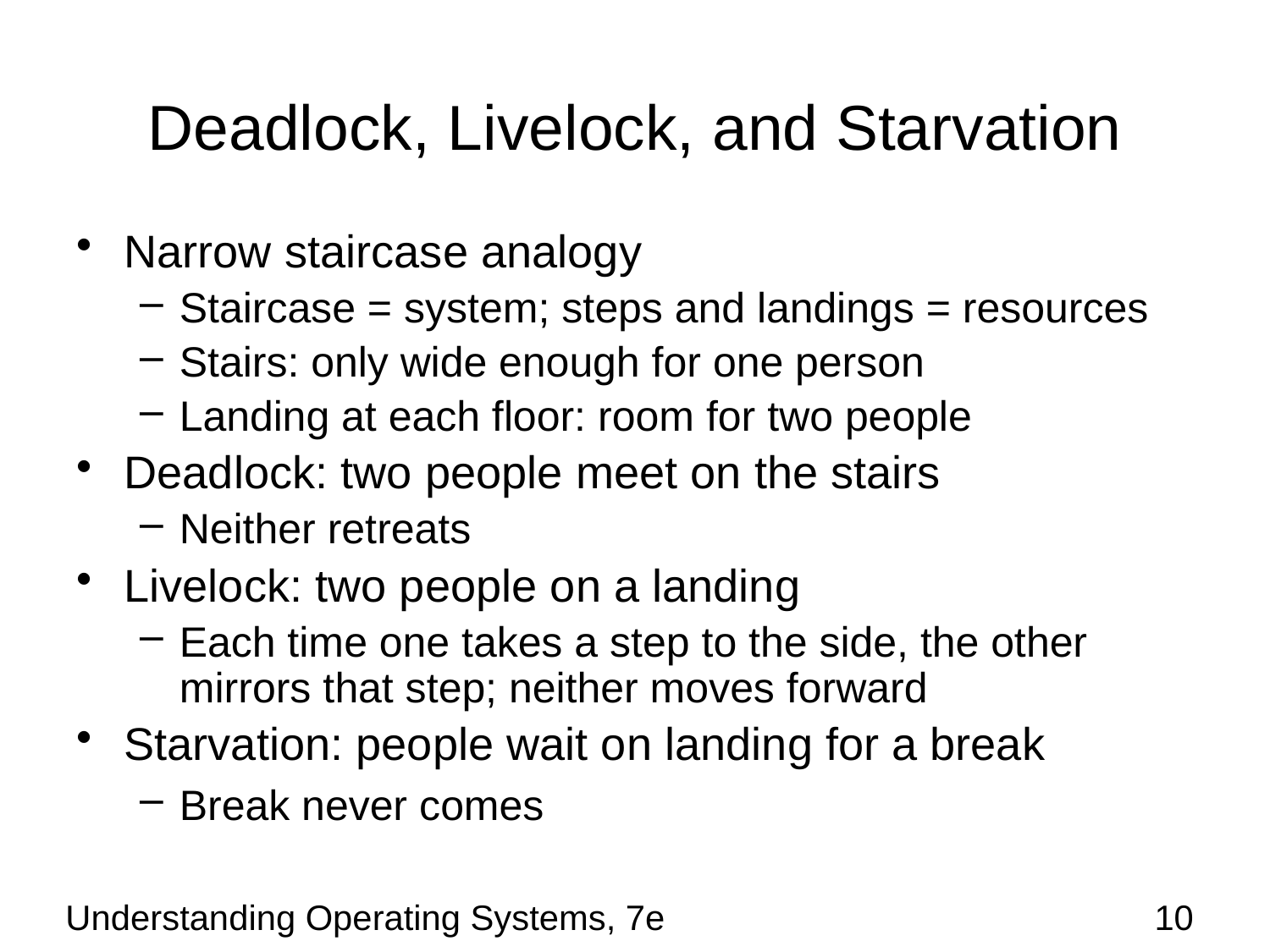

# Deadlock, Livelock, and Starvation
Narrow staircase analogy
Staircase = system; steps and landings = resources
Stairs: only wide enough for one person
Landing at each floor: room for two people
Deadlock: two people meet on the stairs
Neither retreats
Livelock: two people on a landing
Each time one takes a step to the side, the other mirrors that step; neither moves forward
Starvation: people wait on landing for a break
Break never comes
Understanding Operating Systems, 7e
10